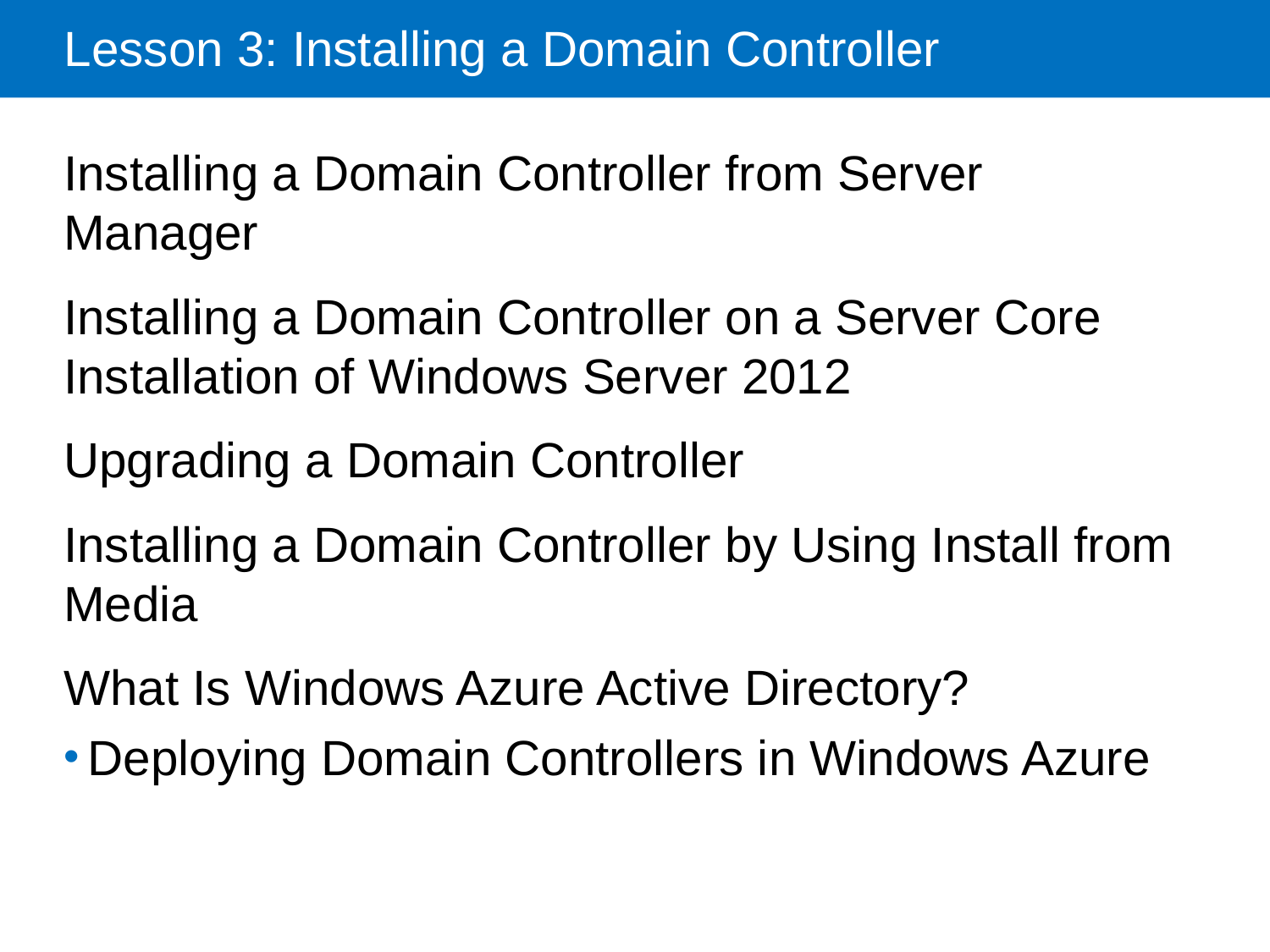

# Lesson 3: Installing a Domain Controller
Installing a Domain Controller from Server Manager
Installing a Domain Controller on a Server Core Installation of Windows Server 2012
Upgrading a Domain Controller
Installing a Domain Controller by Using Install from Media
What Is Windows Azure Active Directory?
Deploying Domain Controllers in Windows Azure